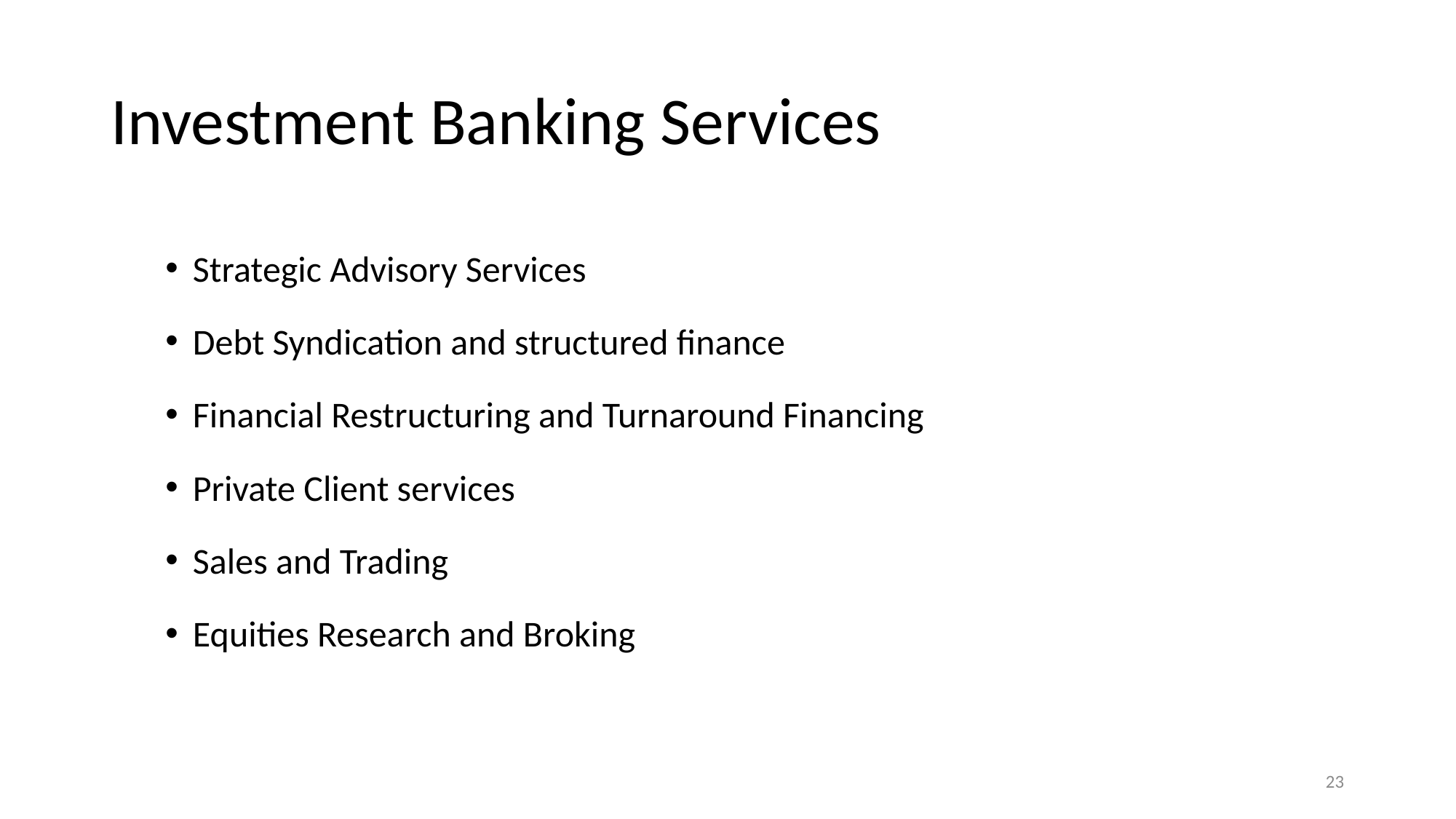

# Investment Banking Services
Strategic Advisory Services
Debt Syndication and structured finance
Financial Restructuring and Turnaround Financing
Private Client services
Sales and Trading
Equities Research and Broking
23